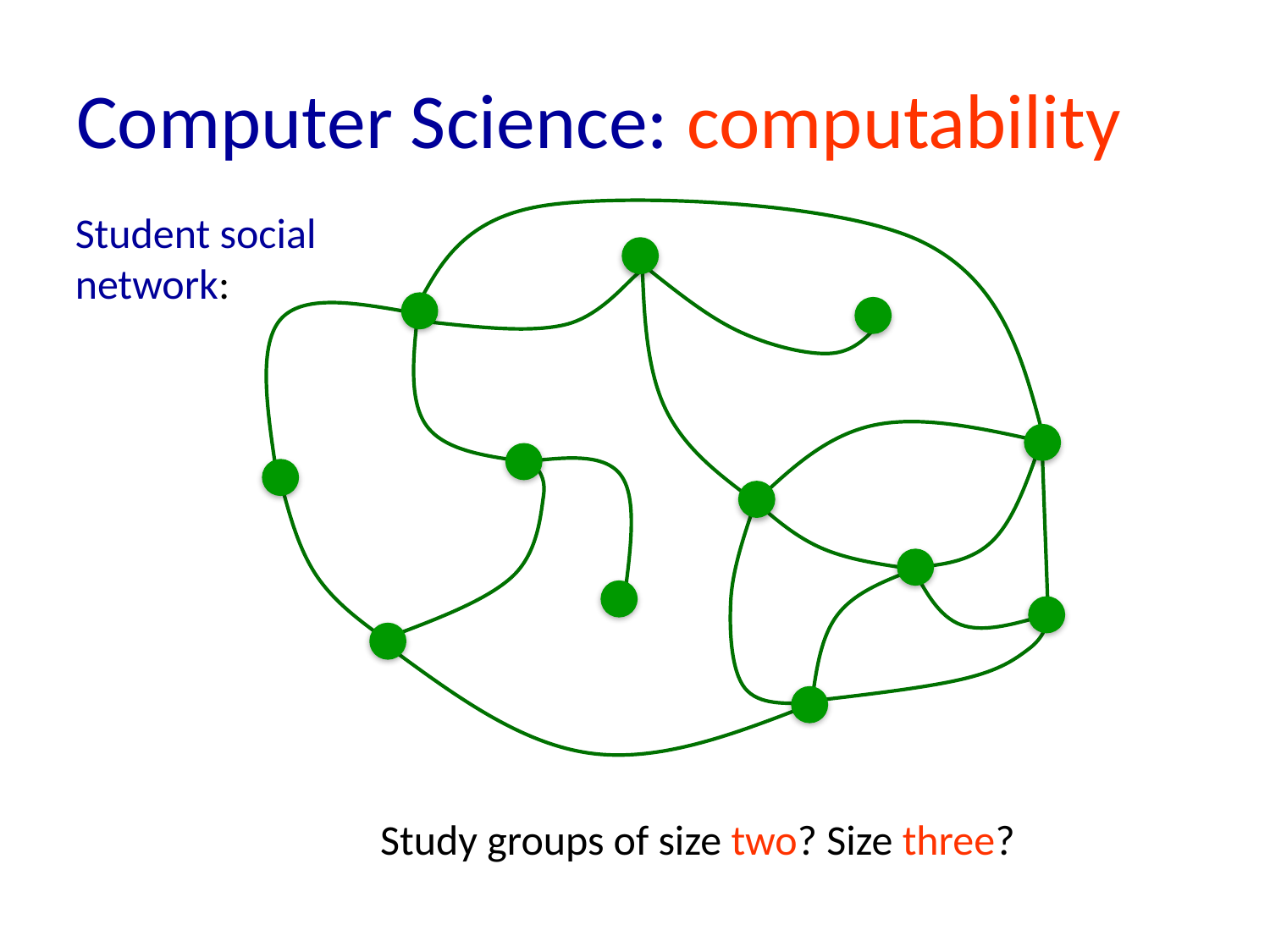

# Computer Science: computability
Student social network:

Study groups of size two? Size three?